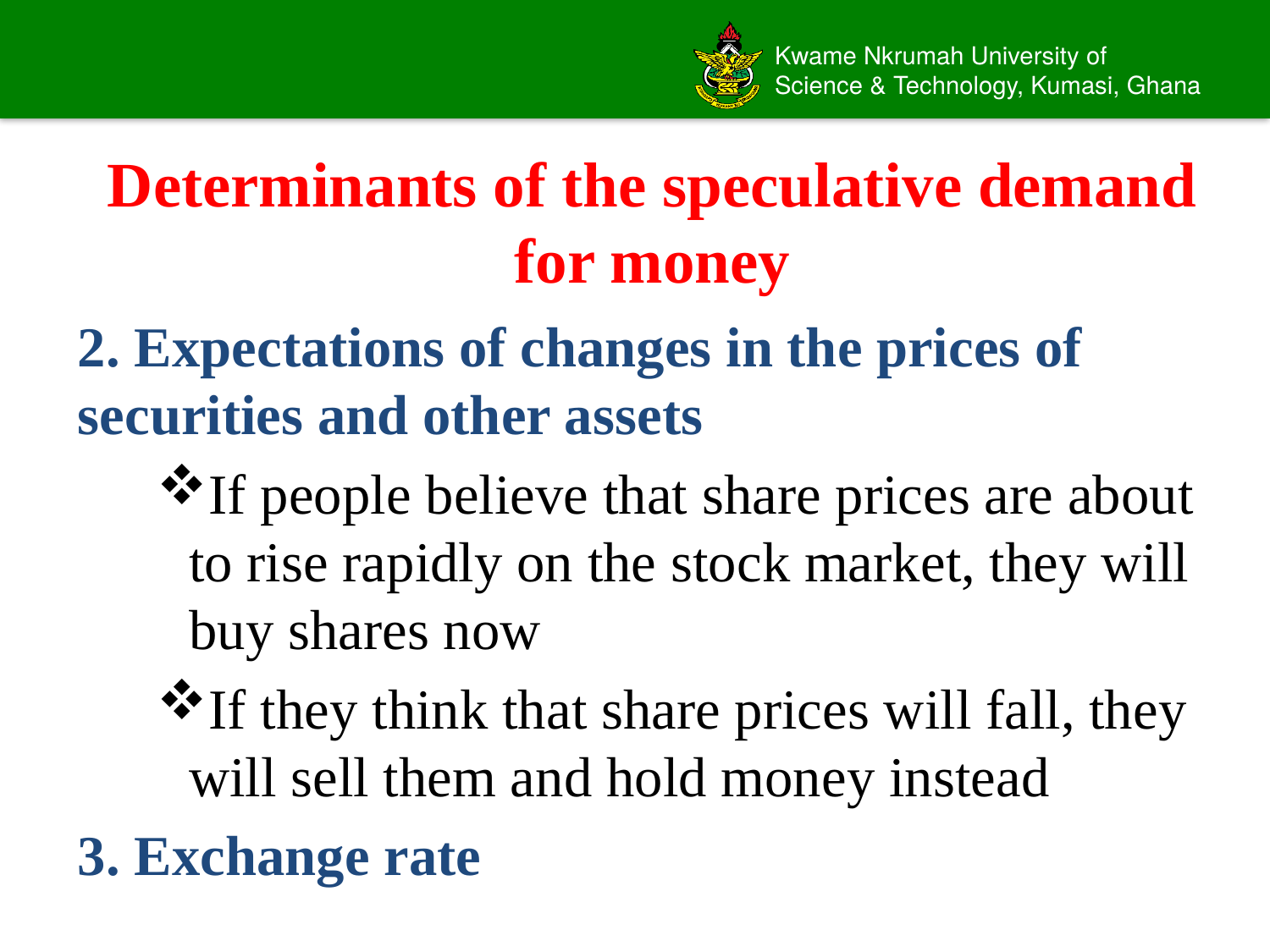

# Determinants of the speculative demand for money
2. Expectations of changes in the prices of securities and other assets
If people believe that share prices are about to rise rapidly on the stock market, they will buy shares now
If they think that share prices will fall, they will sell them and hold money instead
3. Exchange rate